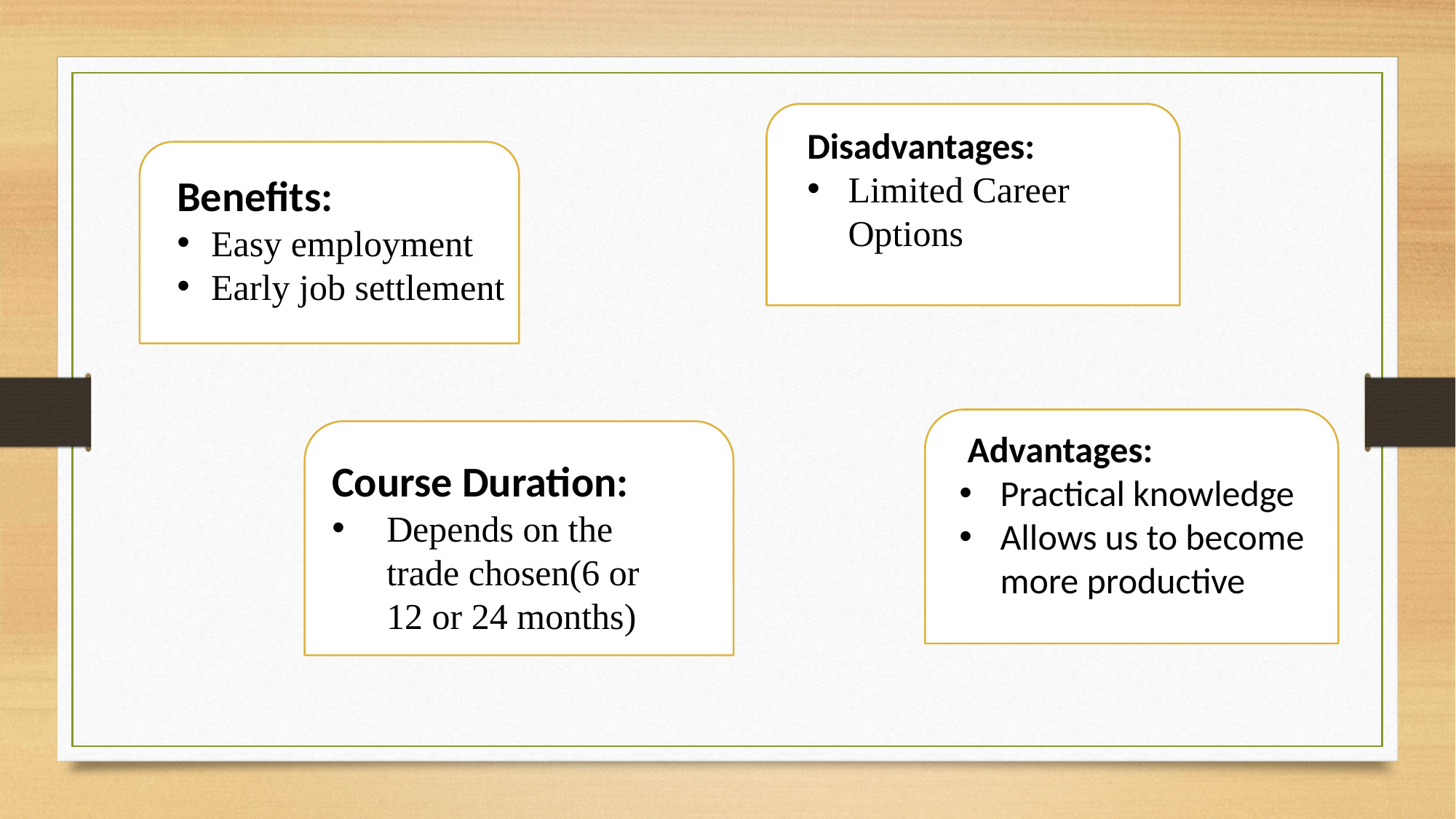

Disadvantages:
Limited Career Options

Benefits:
Easy employment
Early job settlement

 Advantages:
Practical knowledge
Allows us to become more productive

Course Duration:
Depends on the trade chosen(6 or 12 or 24 months)